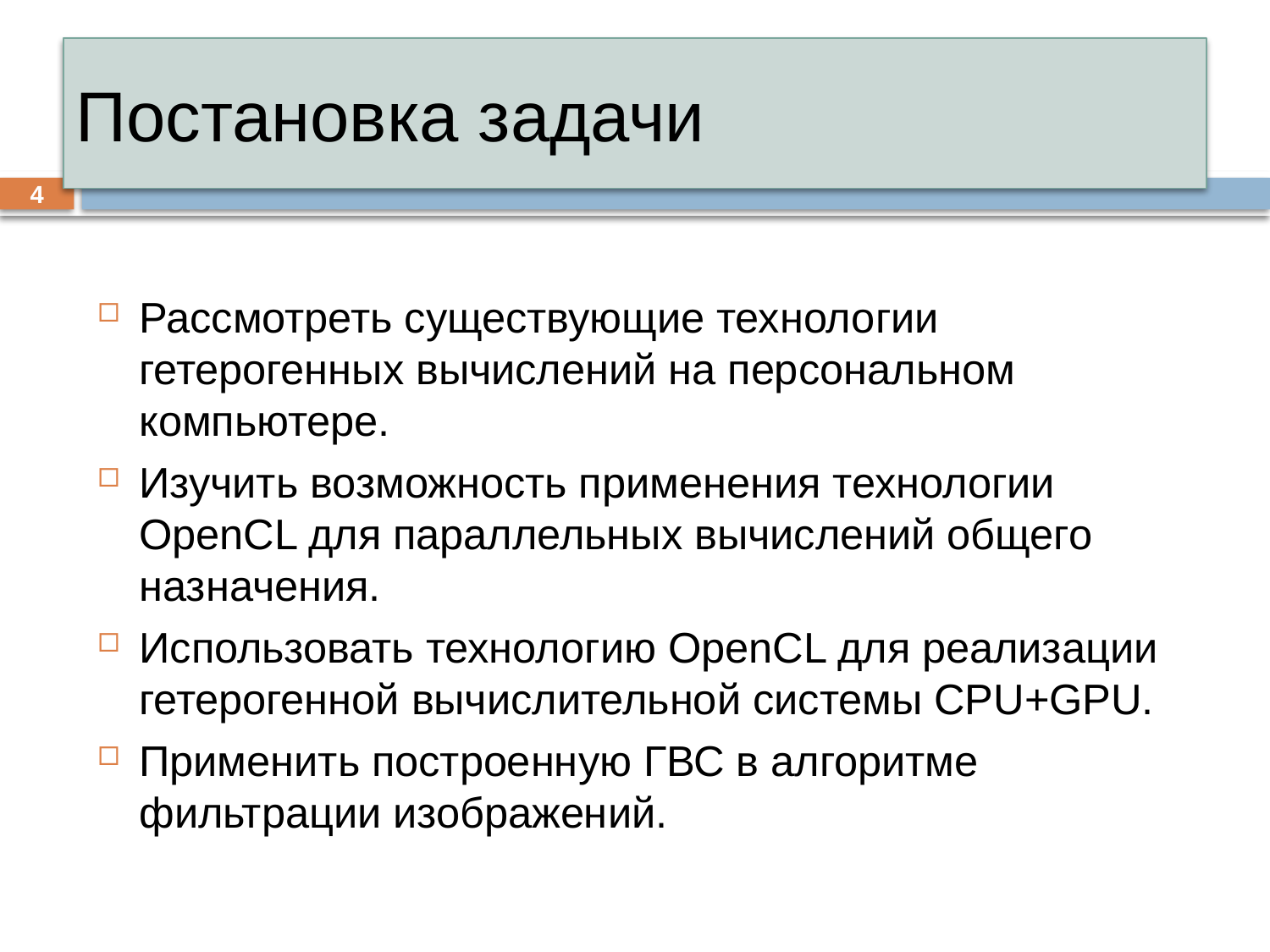

# Постановка задачи
4

Рассмотреть существующие технологии гетерогенных вычислений на персональном компьютере.
Изучить возможность применения технологии OpenCL для параллельных вычислений общего назначения.
Использовать технологию OpenCL для реализации гетерогенной вычислительной системы CPU+GPU.
Применить построенную ГВС в алгоритме фильтрации изображений.